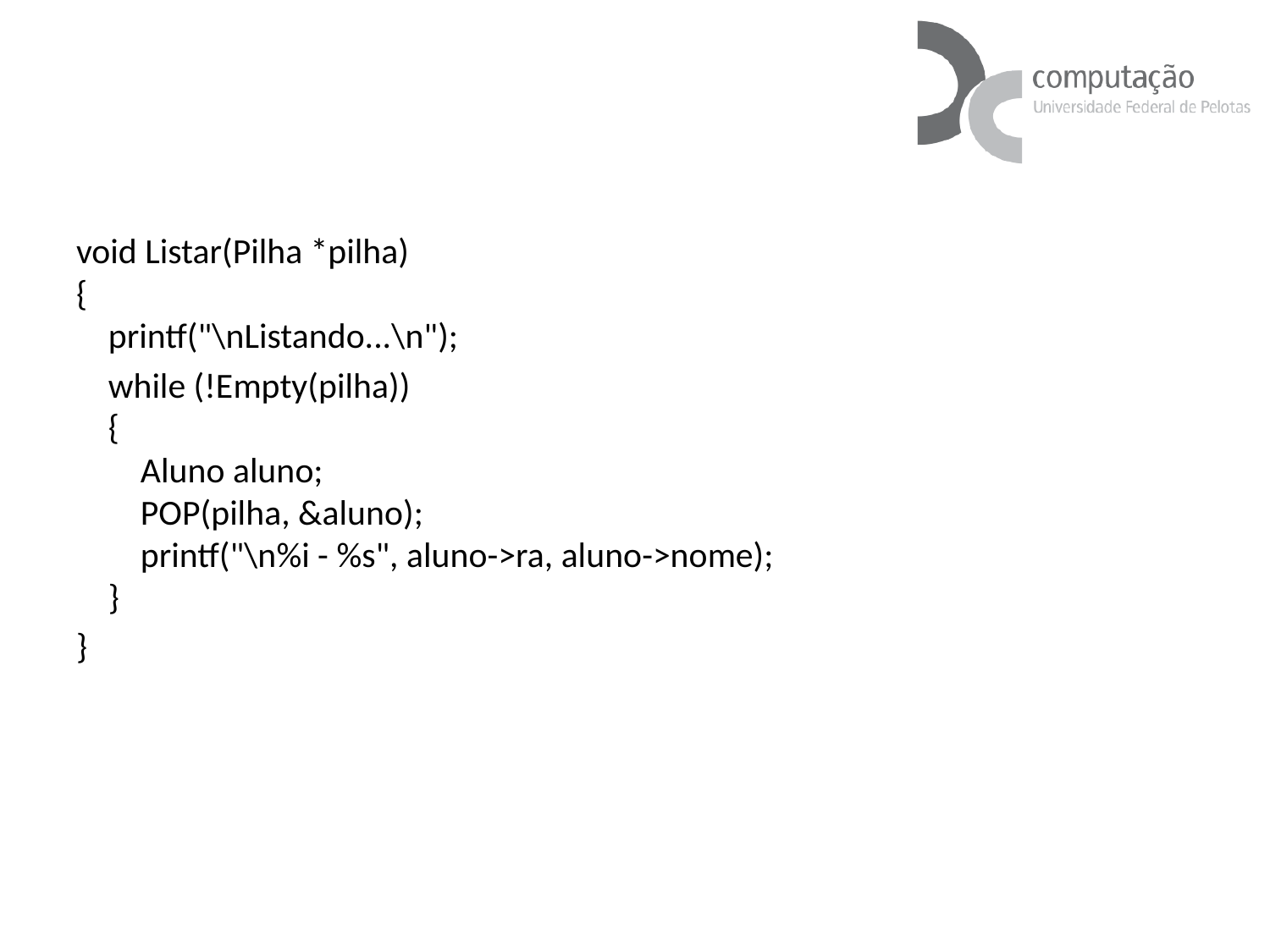

#
void Listar(Pilha *pilha)
{
    printf("\nListando...\n");
    while (!Empty(pilha))
    {
        Aluno aluno;
        POP(pilha, &aluno);
        printf("\n%i - %s", aluno->ra, aluno->nome);
    }
}